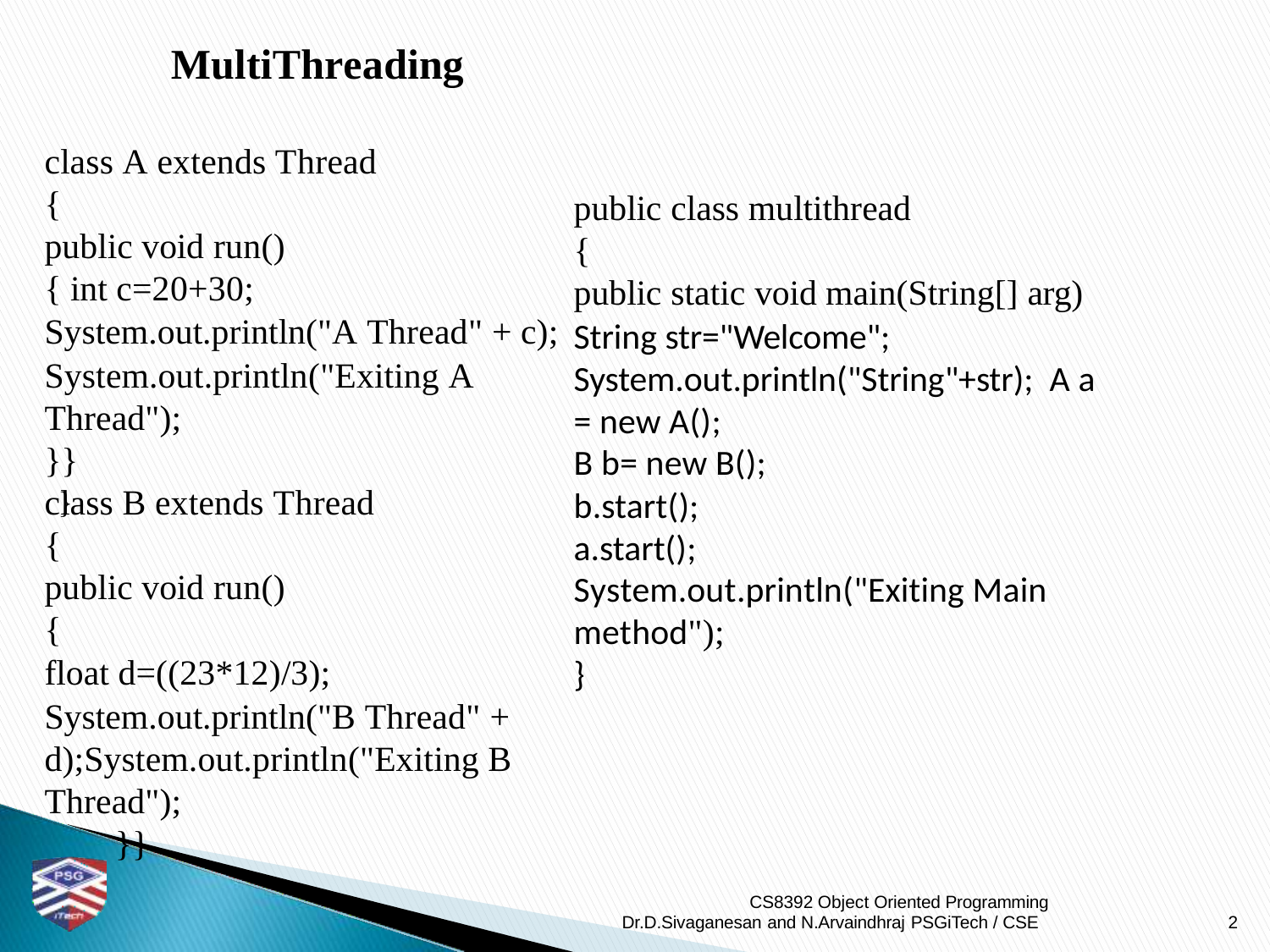

# MultiThreading
class A extends Thread
{
public void run()
{ int c=20+30;
System.out.println("A Thread" + c);
System.out.println("Exiting A
Thread");
}}
class B extends Thread
{
public void run()
{
float d=((23*12)/3);
System.out.println("B Thread" + d);System.out.println("Exiting B
Thread");
}}
public class multithread
{
public static void main(String[] arg)
String str="Welcome";  System.out.println("String"+str);  A a = new A();
B b= new B();
b.start();
a.start();
System.out.println("Exiting Main method");
}

}
CS8392 Object Oriented Programming  Dr.D.Sivaganesan and N.Arvaindhraj PSGiTech / CSE
2